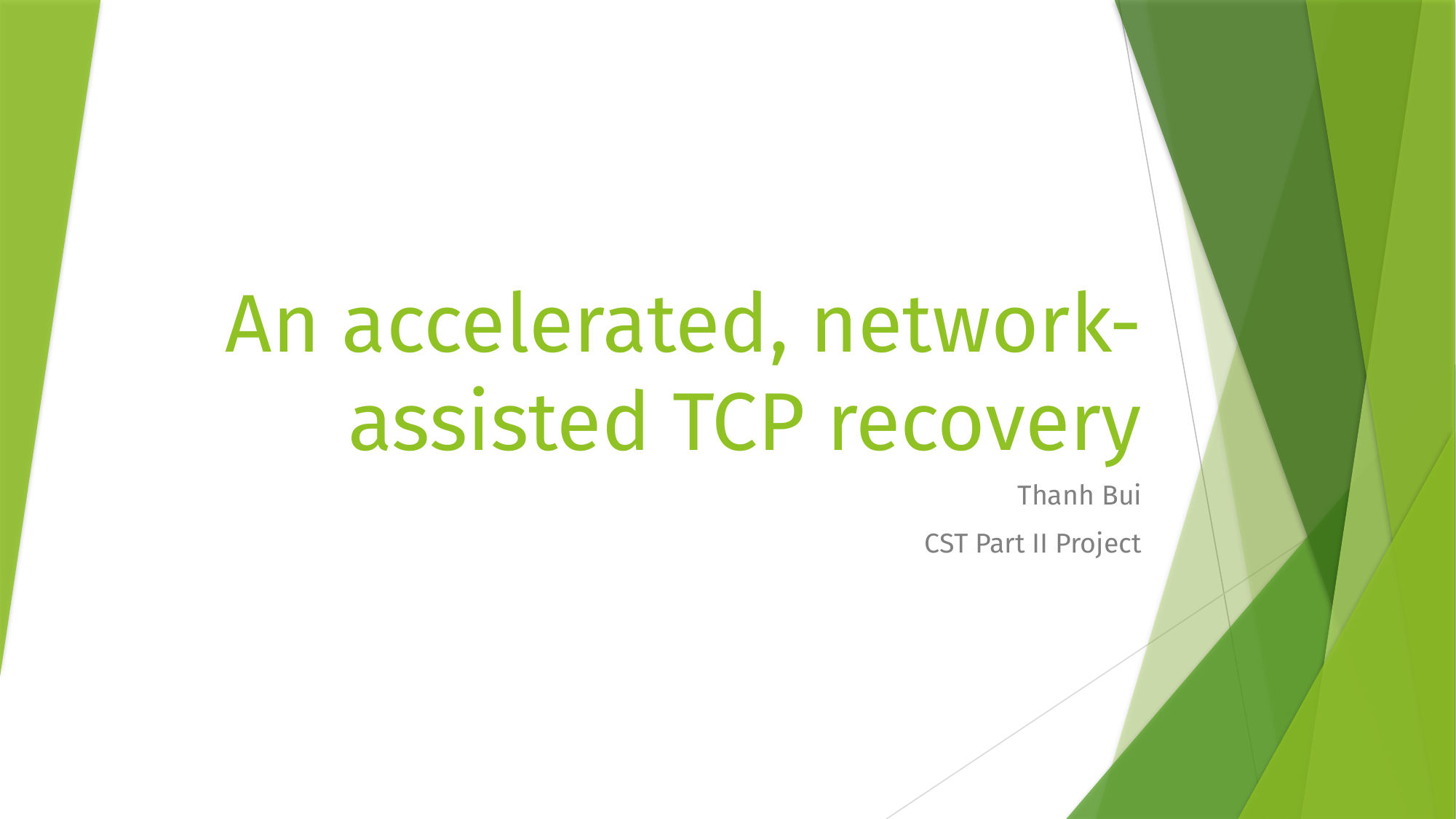

# An accelerated, network-assisted TCP recovery
Thanh Bui
CST Part II Project